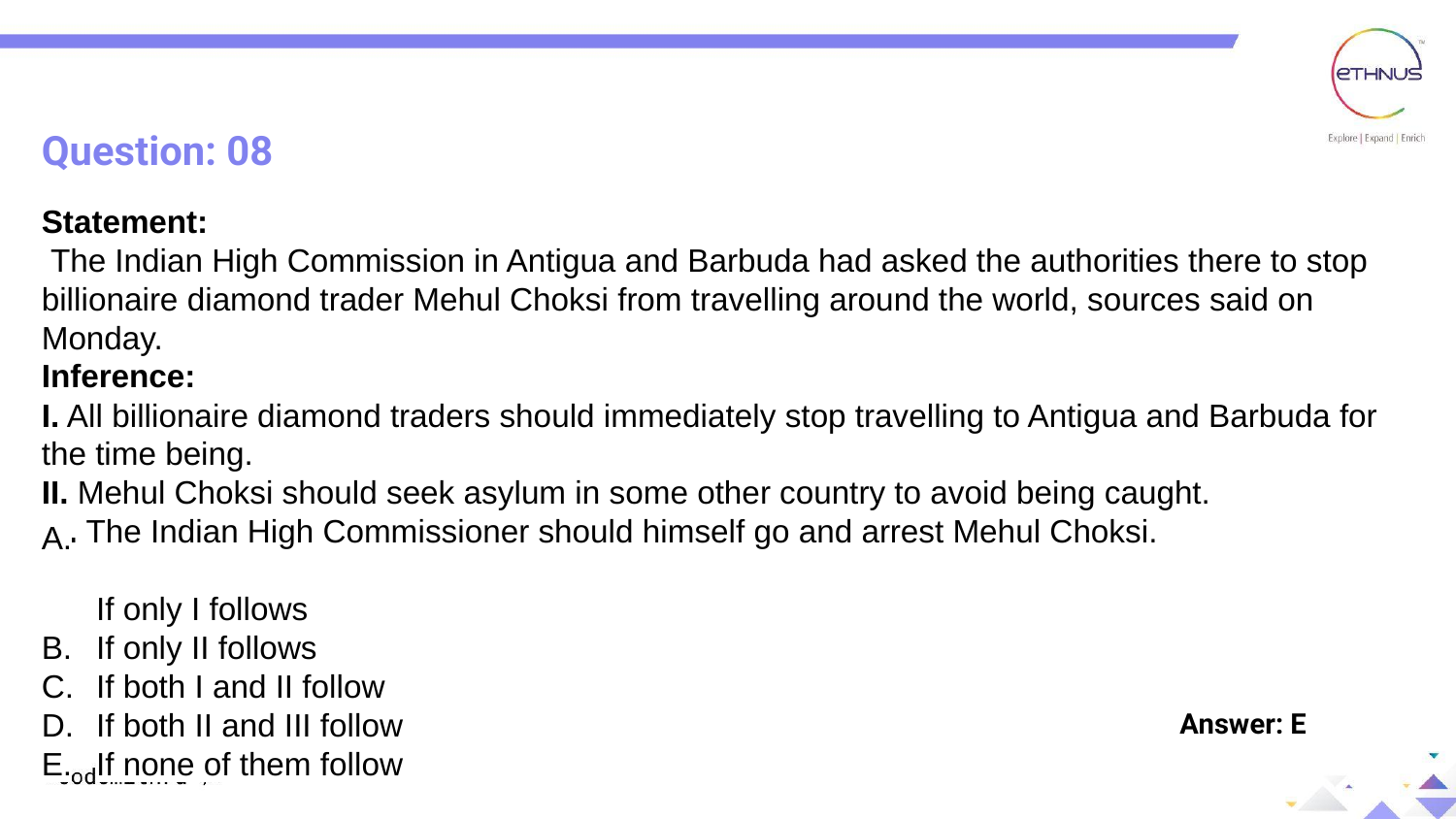

Question: 01
Question: 08
Statement:
 The Indian High Commission in Antigua and Barbuda had asked the authorities there to stop billionaire diamond trader Mehul Choksi from travelling around the world, sources said on Monday.
Inference:
I. All billionaire diamond traders should immediately stop travelling to Antigua and Barbuda for the time being.
II. Mehul Choksi should seek asylum in some other country to avoid being caught.
III. The Indian High Commissioner should himself go and arrest Mehul Choksi.
If only I follows
If only II follows
If both I and II follow
If both II and III follow
If none of them follow

Answer: E